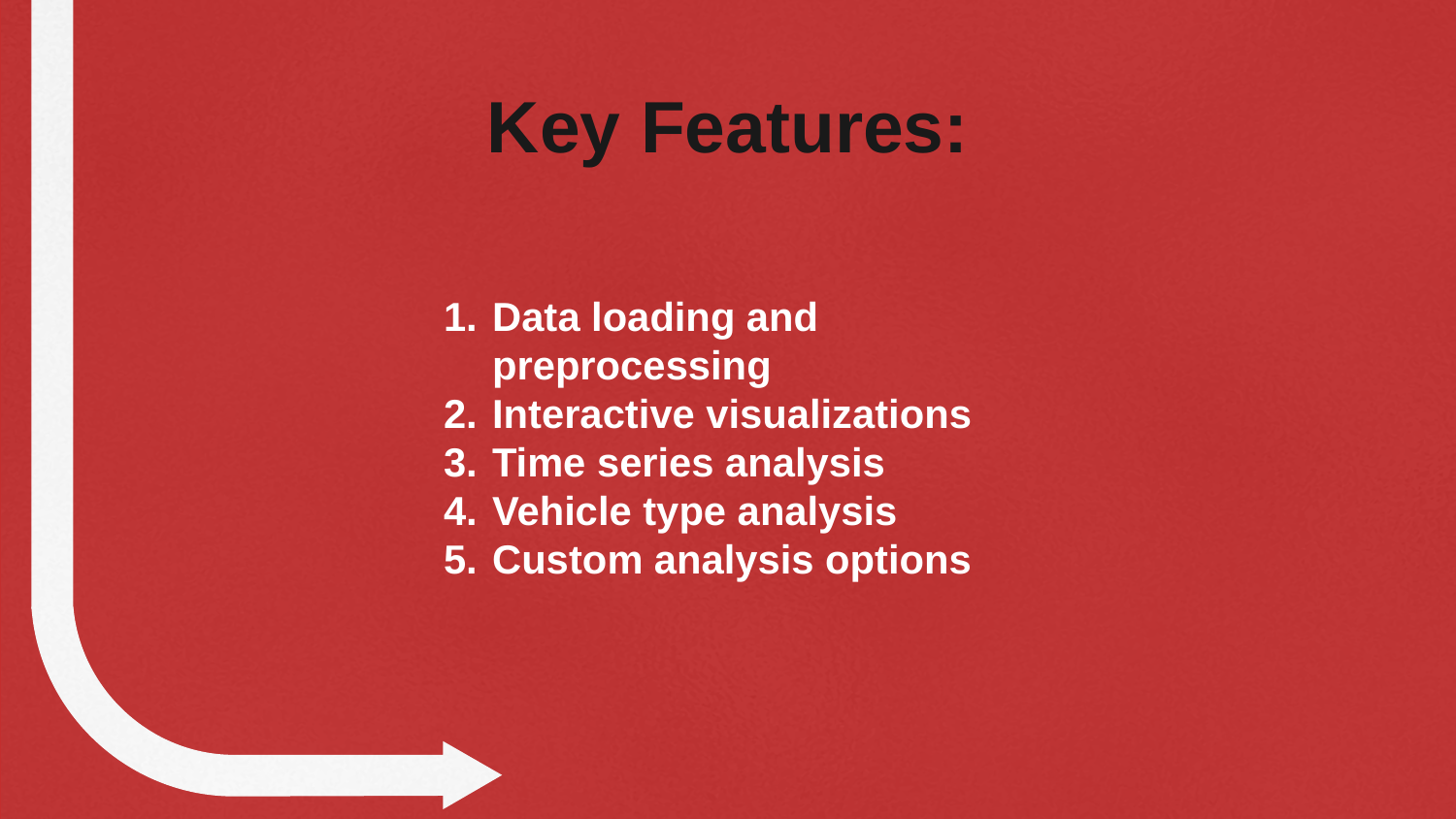

# Key Features:
Data loading and preprocessing
Interactive visualizations
Time series analysis
Vehicle type analysis
Custom analysis options